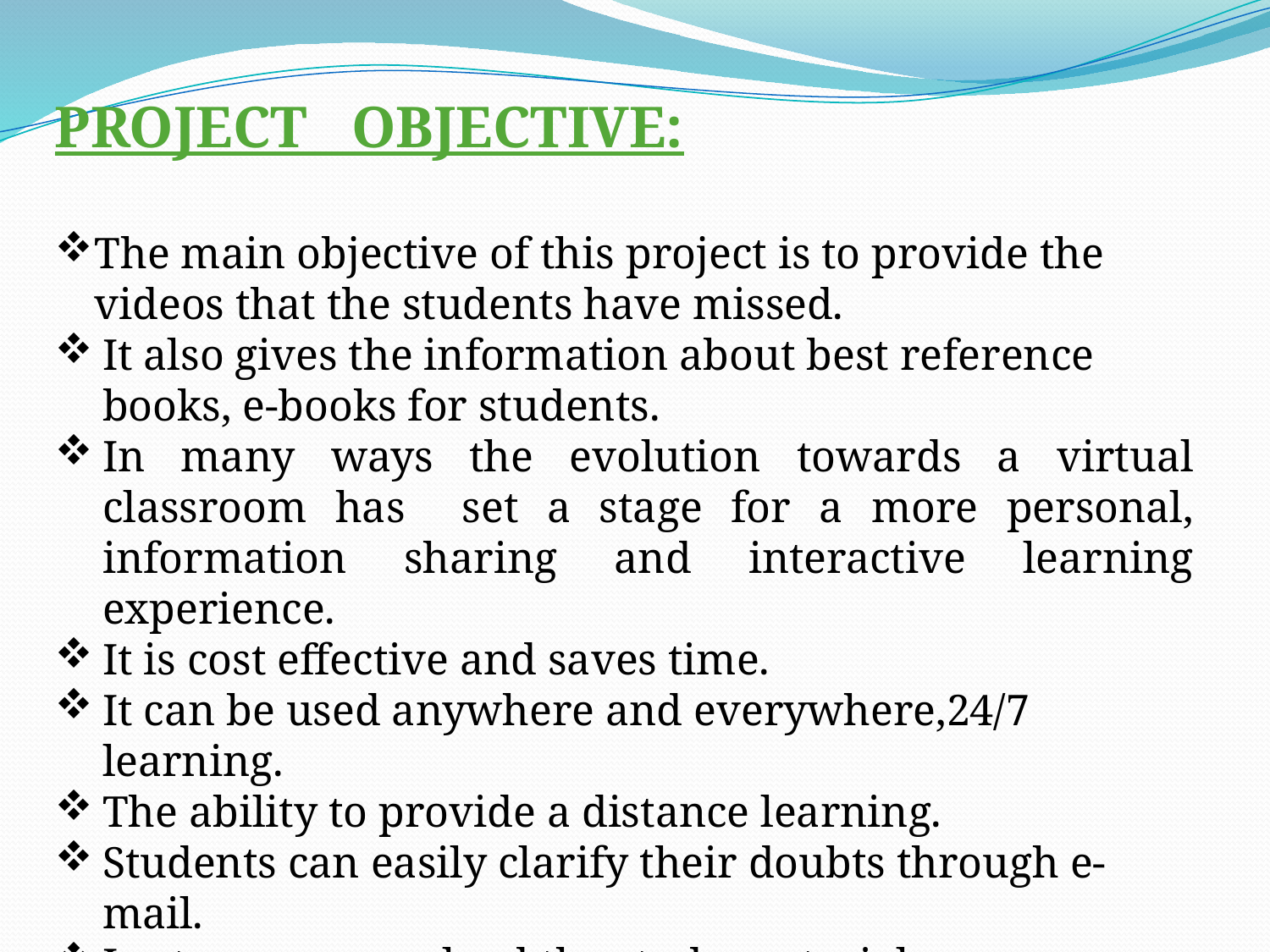

PROJECT   OBJECTIVE:

The main objective of this project is to provide the videos that the students have missed.
It also gives the information about best reference books, e-books for students.
In many ways the evolution towards a virtual classroom has  set a stage for a more personal, information sharing and interactive learning experience.
It is cost effective and saves time.
It can be used anywhere and everywhere,24/7 learning.
The ability to provide a distance learning.
Students can easily clarify their doubts through e-mail.
Lecturers can upload the study materials.
It helps for slow learners.